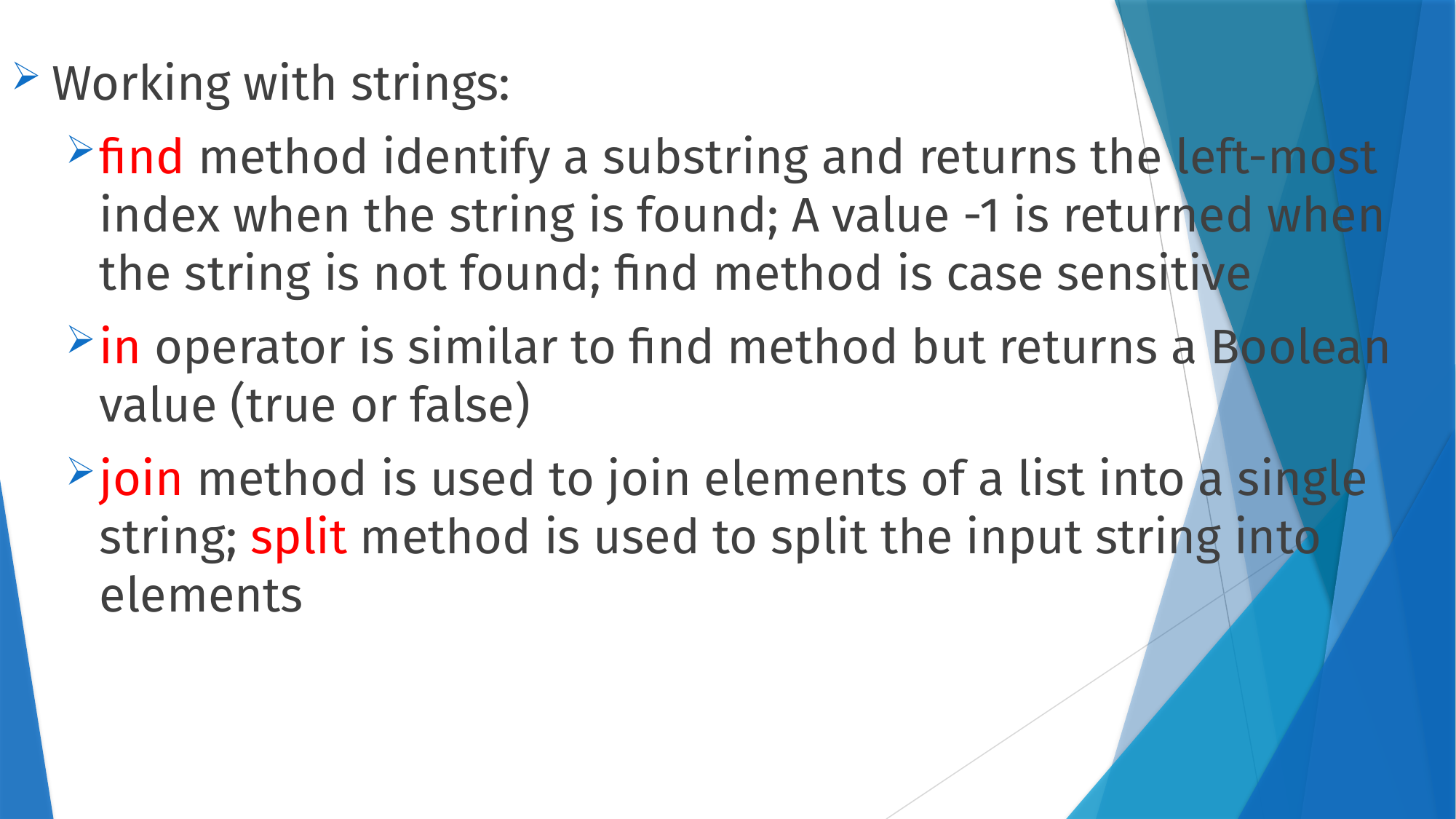

Working with strings:
find method identify a substring and returns the left-most index when the string is found; A value -1 is returned when the string is not found; find method is case sensitive
in operator is similar to find method but returns a Boolean value (true or false)
join method is used to join elements of a list into a single string; split method is used to split the input string into elements